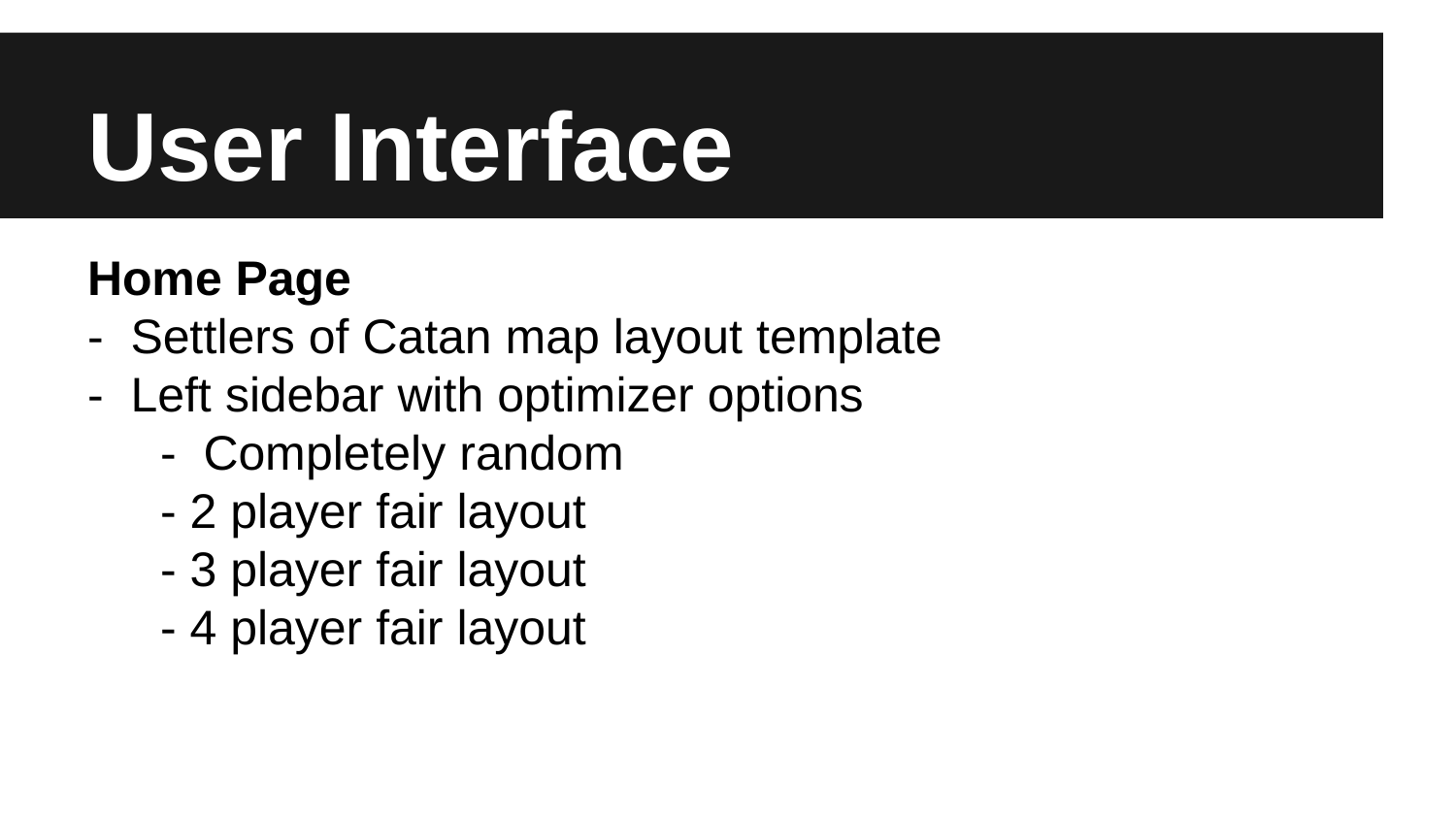

# User Interface
Home Page
-  Settlers of Catan map layout template
-  Left sidebar with optimizer options
-  Completely random
- 2 player fair layout
- 3 player fair layout
- 4 player fair layout